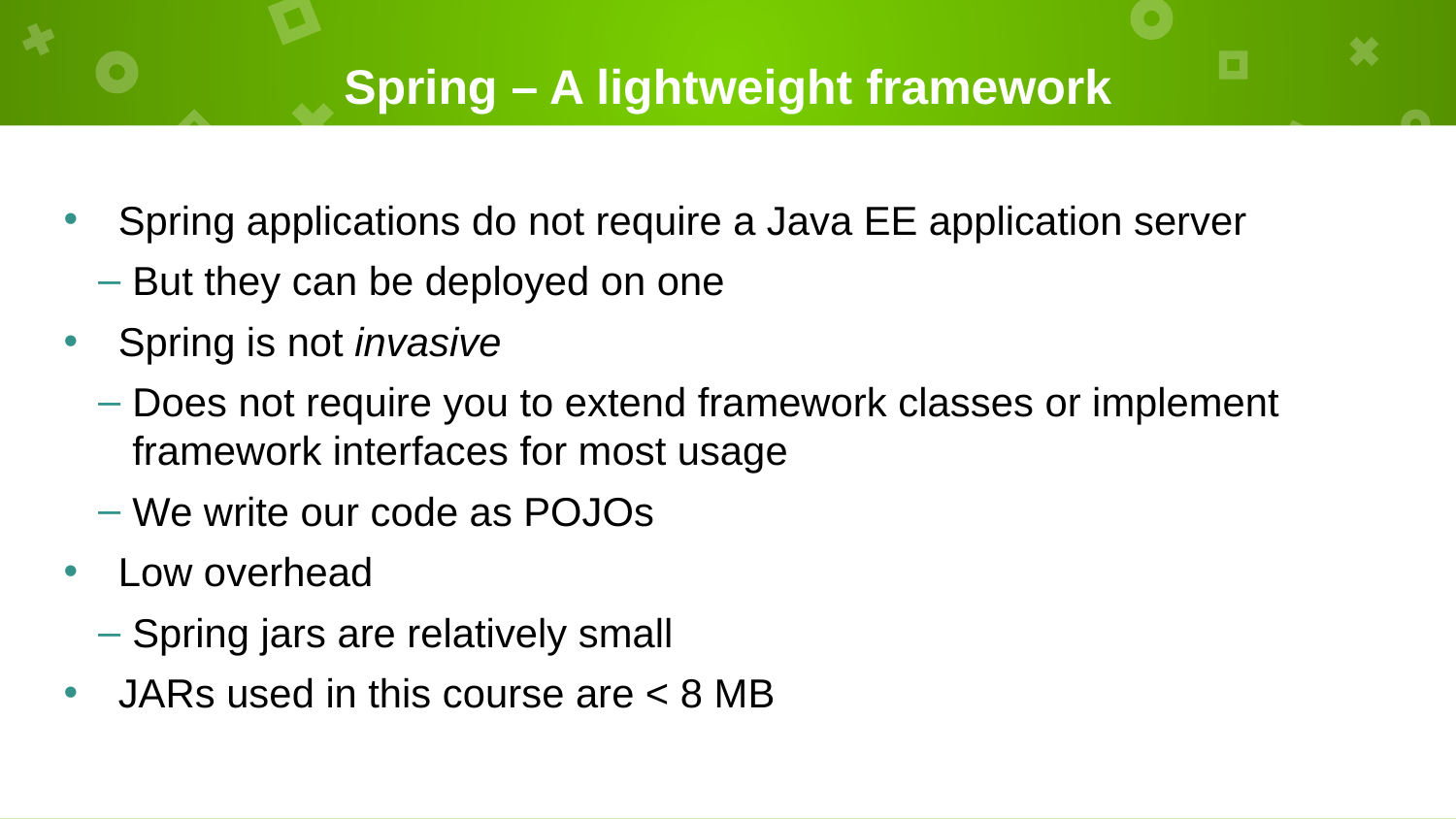

# Spring – A lightweight framework
Spring applications do not require a Java EE application server
But they can be deployed on one
Spring is not invasive
Does not require you to extend framework classes or implement framework interfaces for most usage
We write our code as POJOs
Low overhead
Spring jars are relatively small
JARs used in this course are < 8 MB